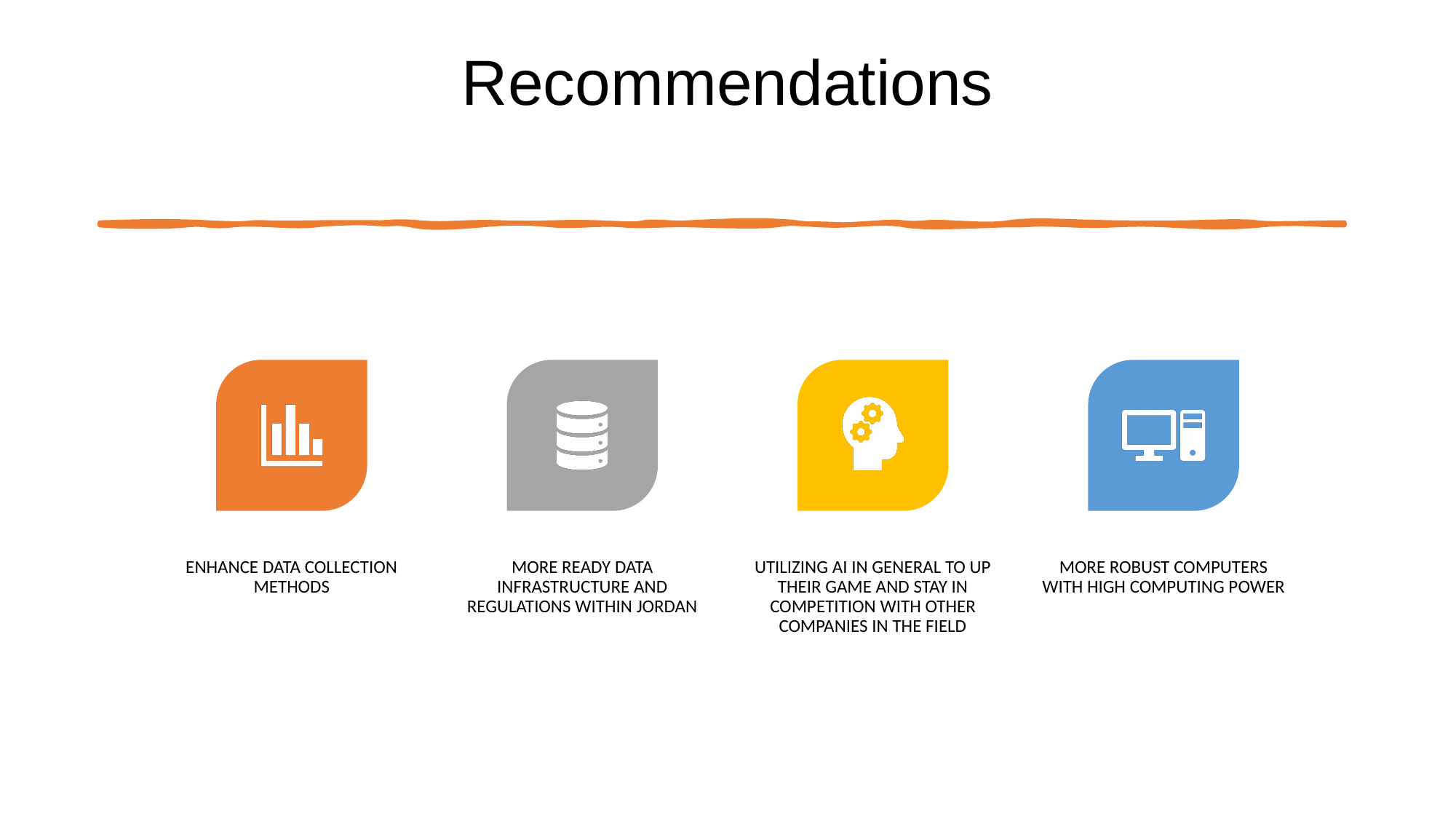

# Recommendations

Enhance Data Collection Methods
More ready data infrastructure and regulations within Jordan
Utilizing AI in general to up their game and stay in competition with other companies in the field
More robust computers with high computing power